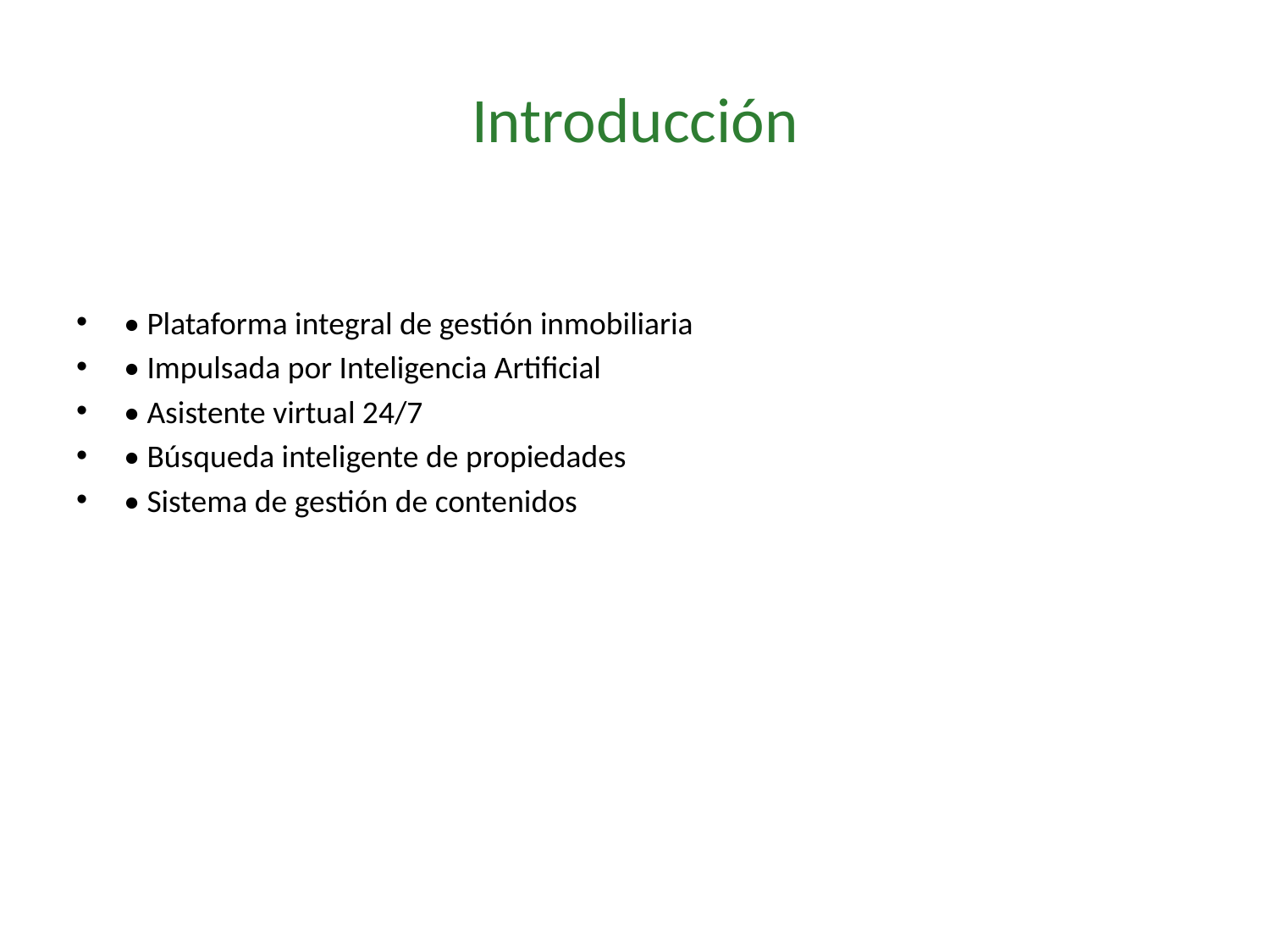

# Introducción

• Plataforma integral de gestión inmobiliaria
• Impulsada por Inteligencia Artificial
• Asistente virtual 24/7
• Búsqueda inteligente de propiedades
• Sistema de gestión de contenidos